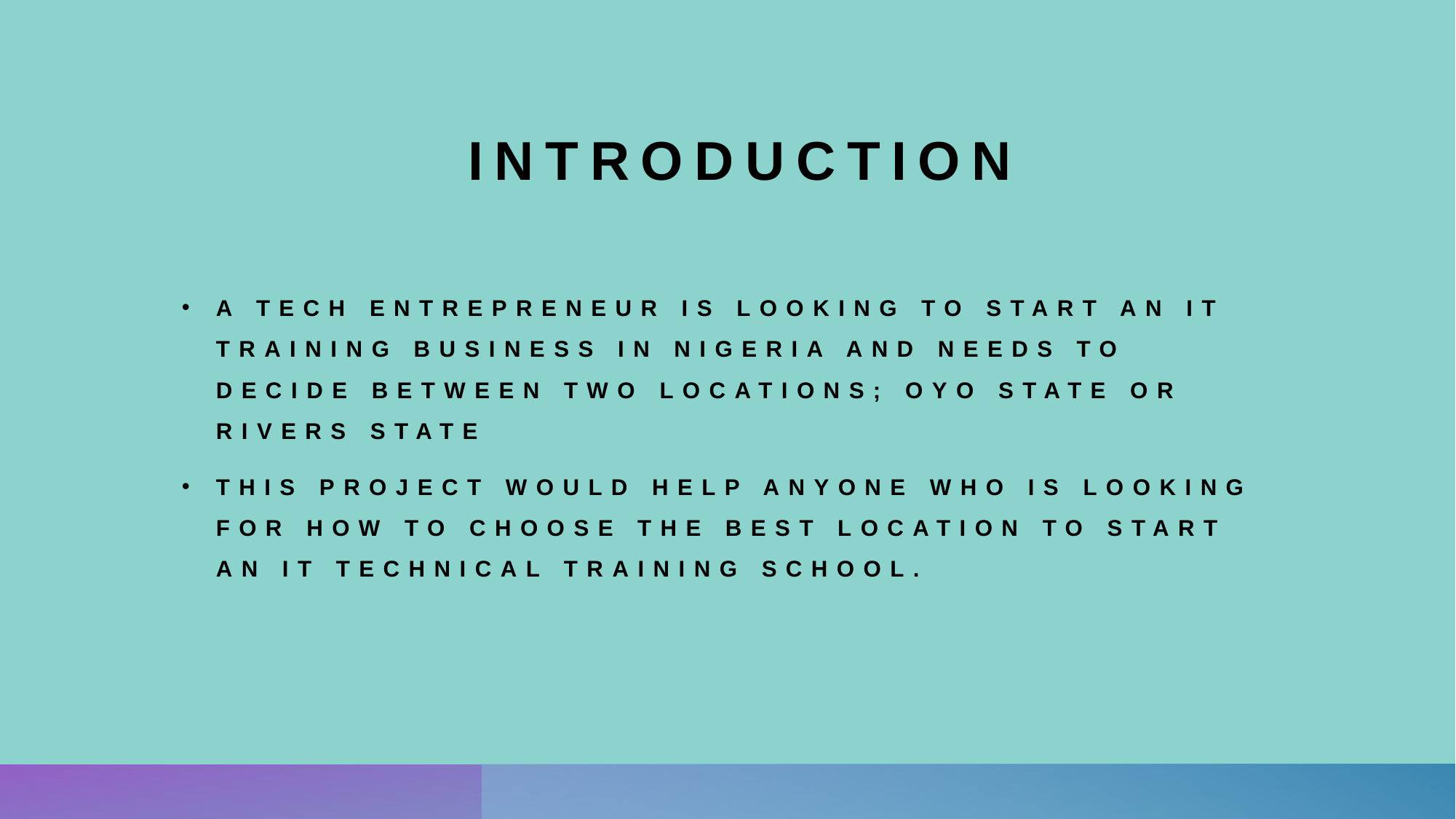

# INTRODUCTION
A tech entrepreneur is looking to start an IT Training business in Nigeria And needs to decide between two locations; Oyo state or Rivers state
This project would help anyone who is looking for how to choose the best location to start an IT technical training school.